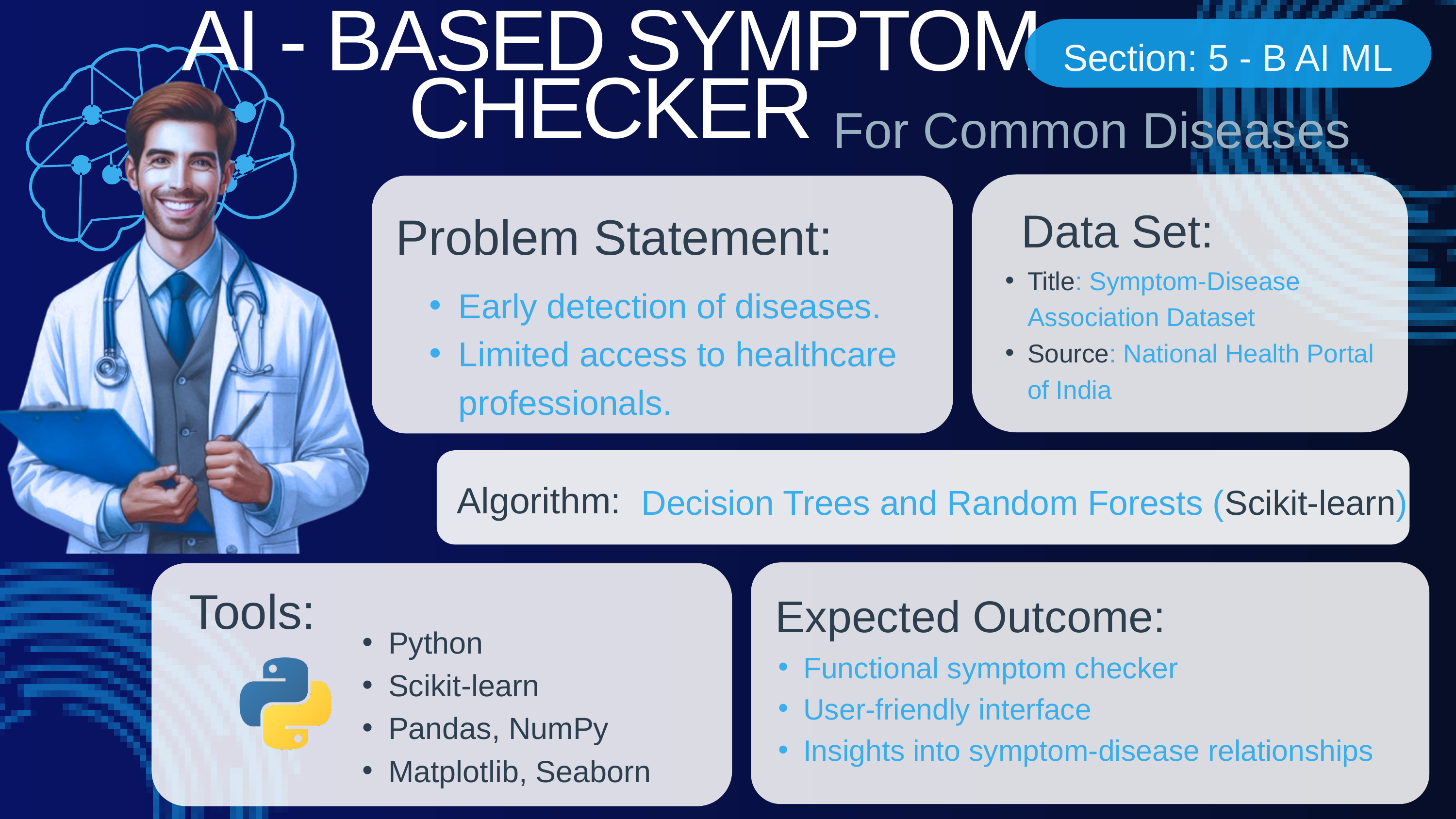

AI - BASED SYMPTOM CHECKER

Section: 5 - B AI ML

For Common Diseases

Data Set:
Problem Statement:
Title: Symptom-Disease Association Dataset
Source: National Health Portal of India

Early detection of diseases.
Limited access to healthcare professionals.

Algorithm:
Decision Trees and Random Forests (Scikit-learn)

Tools:

Expected Outcome:
Python
Scikit-learn
Pandas, NumPy
Matplotlib, Seaborn
Functional symptom checker
User-friendly interface
Insights into symptom-disease relationships